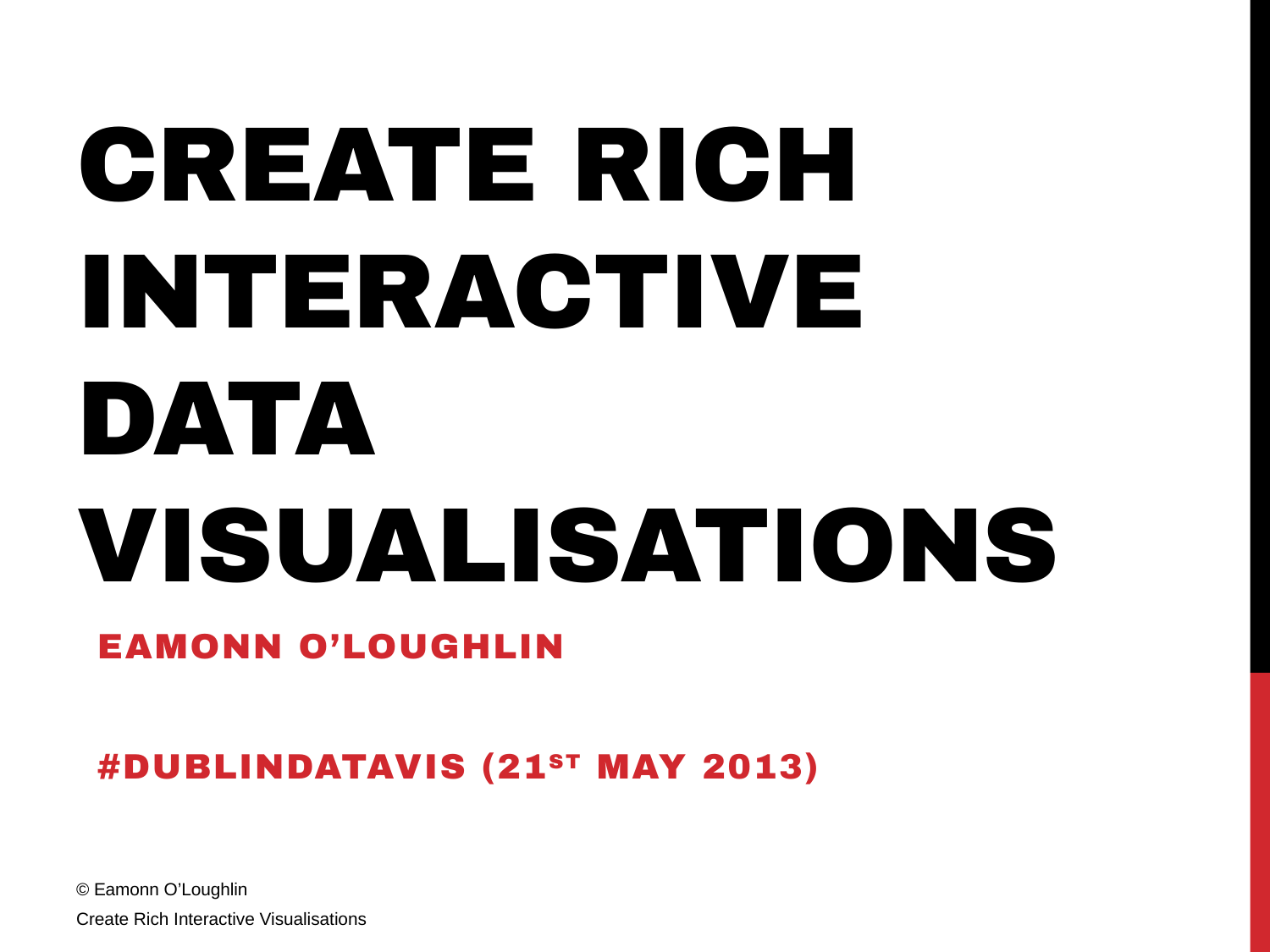

# Create rich interactive data visualisations
Eamonn O’Loughlin

#DublinDataVis (21st MAy 2013)

© Eamonn O’Loughlin
Create Rich Interactive Visualisations